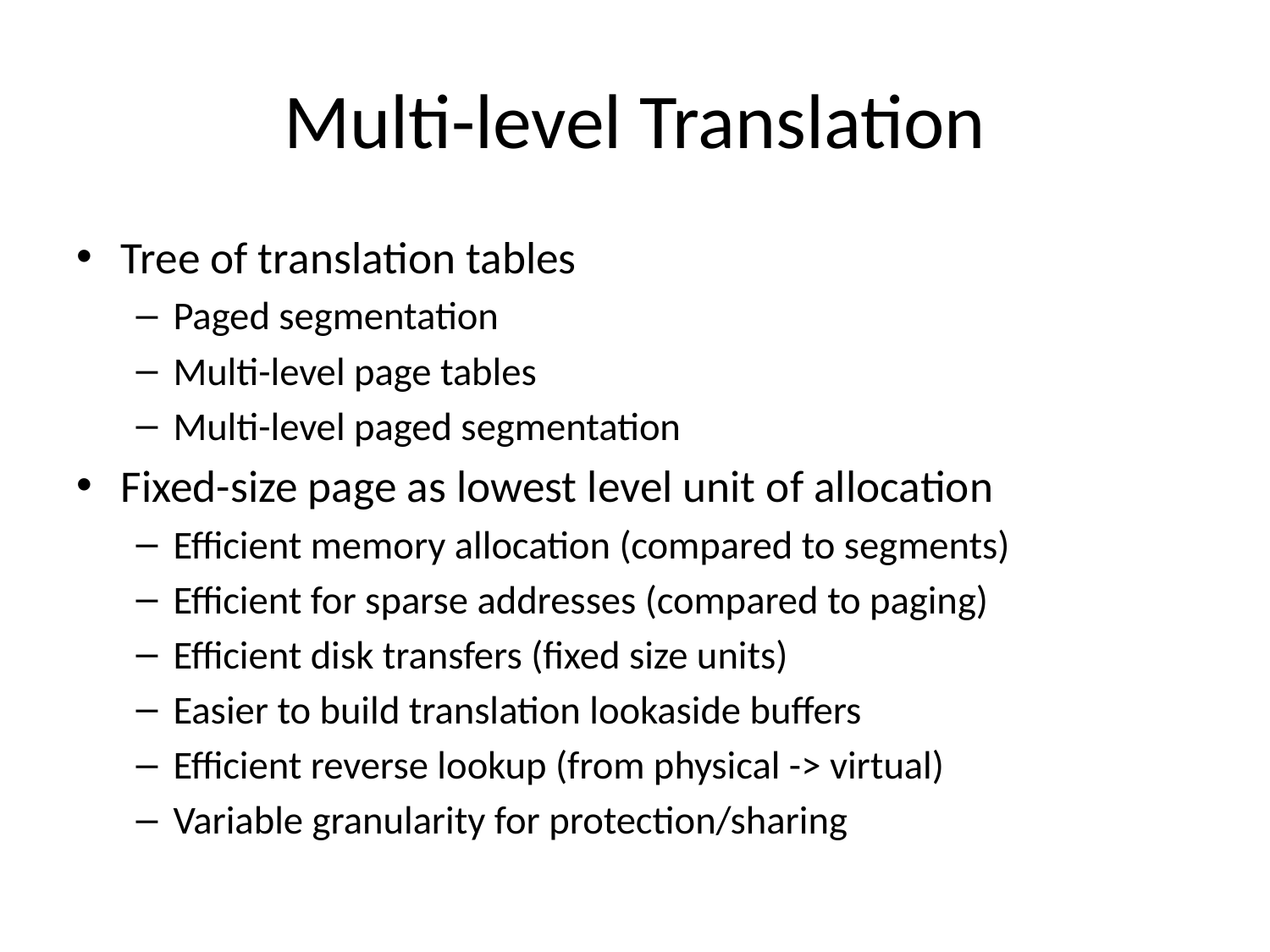

# Multi-level Translation
Tree of translation tables
Paged segmentation
Multi-level page tables
Multi-level paged segmentation
Fixed-size page as lowest level unit of allocation
Efficient memory allocation (compared to segments)
Efficient for sparse addresses (compared to paging)
Efficient disk transfers (fixed size units)
Easier to build translation lookaside buffers
Efficient reverse lookup (from physical -> virtual)
Variable granularity for protection/sharing